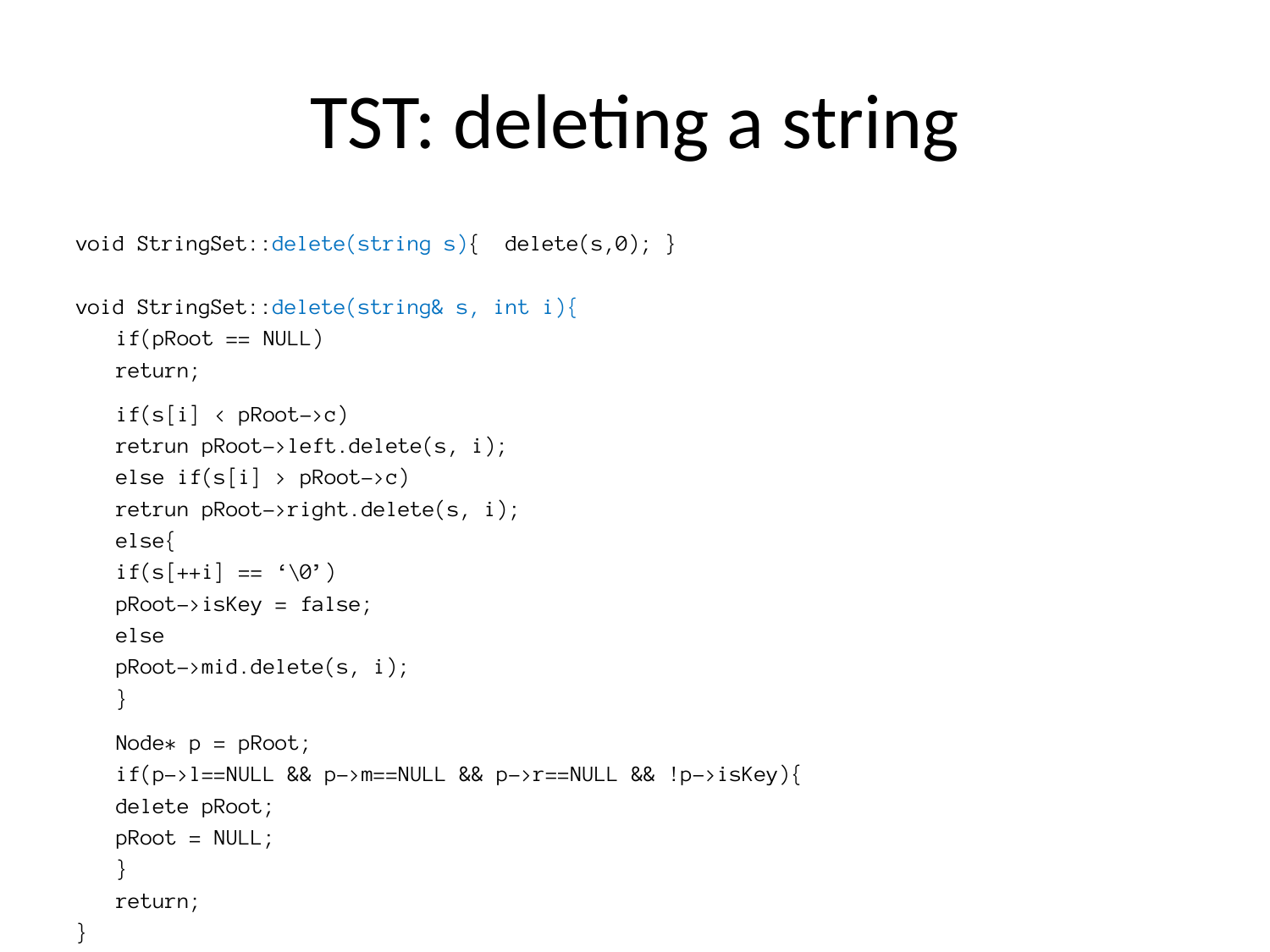

# TST: deleting a string
void StringSet::delete(string s){  delete(s,0); }

void StringSet::delete(string& s, int i){
	if(pRoot == NULL)
		return;

	if(s[i] < pRoot->c)
		retrun pRoot->left.delete(s, i);
	else if(s[i] > pRoot->c)
		retrun pRoot->right.delete(s, i);
	else{
		if(s[++i] == ‘\0’)
			pRoot->isKey = false;
		else
			pRoot->mid.delete(s, i);
	}

	Node* p = pRoot;
	if(p->l==NULL && p->m==NULL && p->r==NULL && !p->isKey){
		delete pRoot;
		pRoot = NULL;
	}
 	return;
}